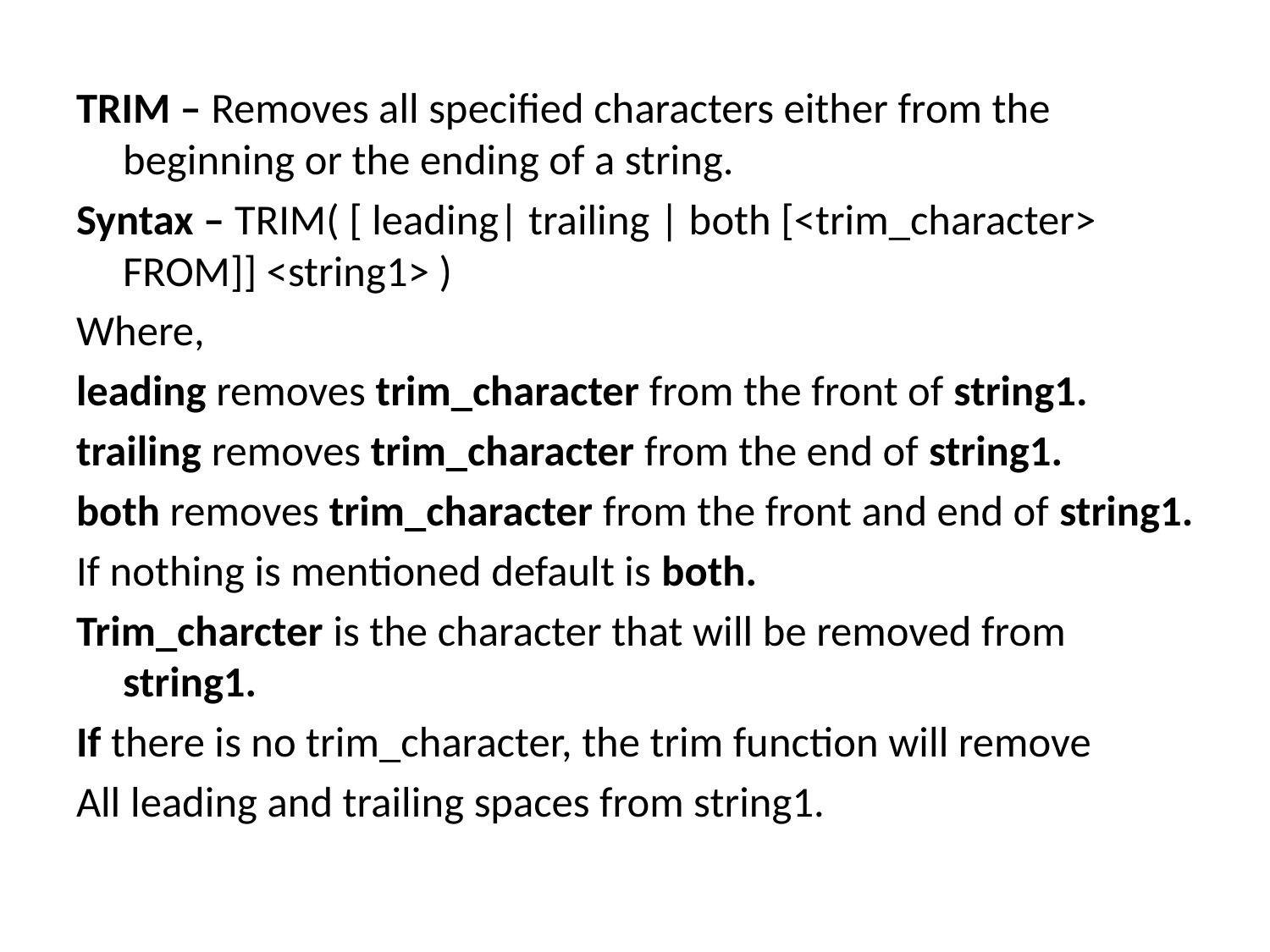

TRIM – Removes all specified characters either from the beginning or the ending of a string.
Syntax – TRIM( [ leading| trailing | both [<trim_character> FROM]] <string1> )
Where,
leading removes trim_character from the front of string1.
trailing removes trim_character from the end of string1.
both removes trim_character from the front and end of string1.
If nothing is mentioned default is both.
Trim_charcter is the character that will be removed from string1.
If there is no trim_character, the trim function will remove
All leading and trailing spaces from string1.